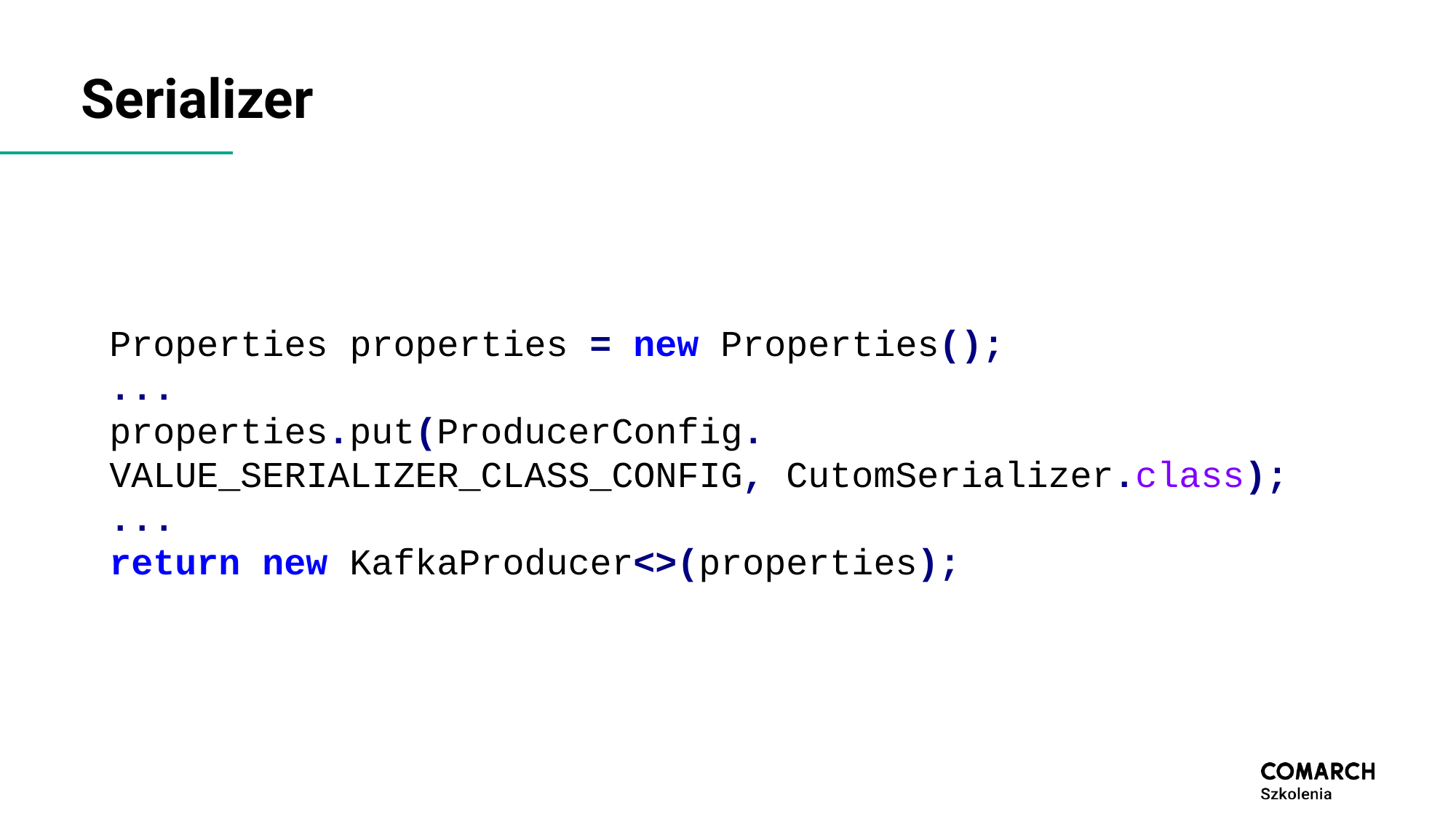

# Serializer

Properties properties = new Properties();
...
properties.put(ProducerConfig.
VALUE_SERIALIZER_CLASS_CONFIG, CutomSerializer.class);
...
return new KafkaProducer<>(properties);